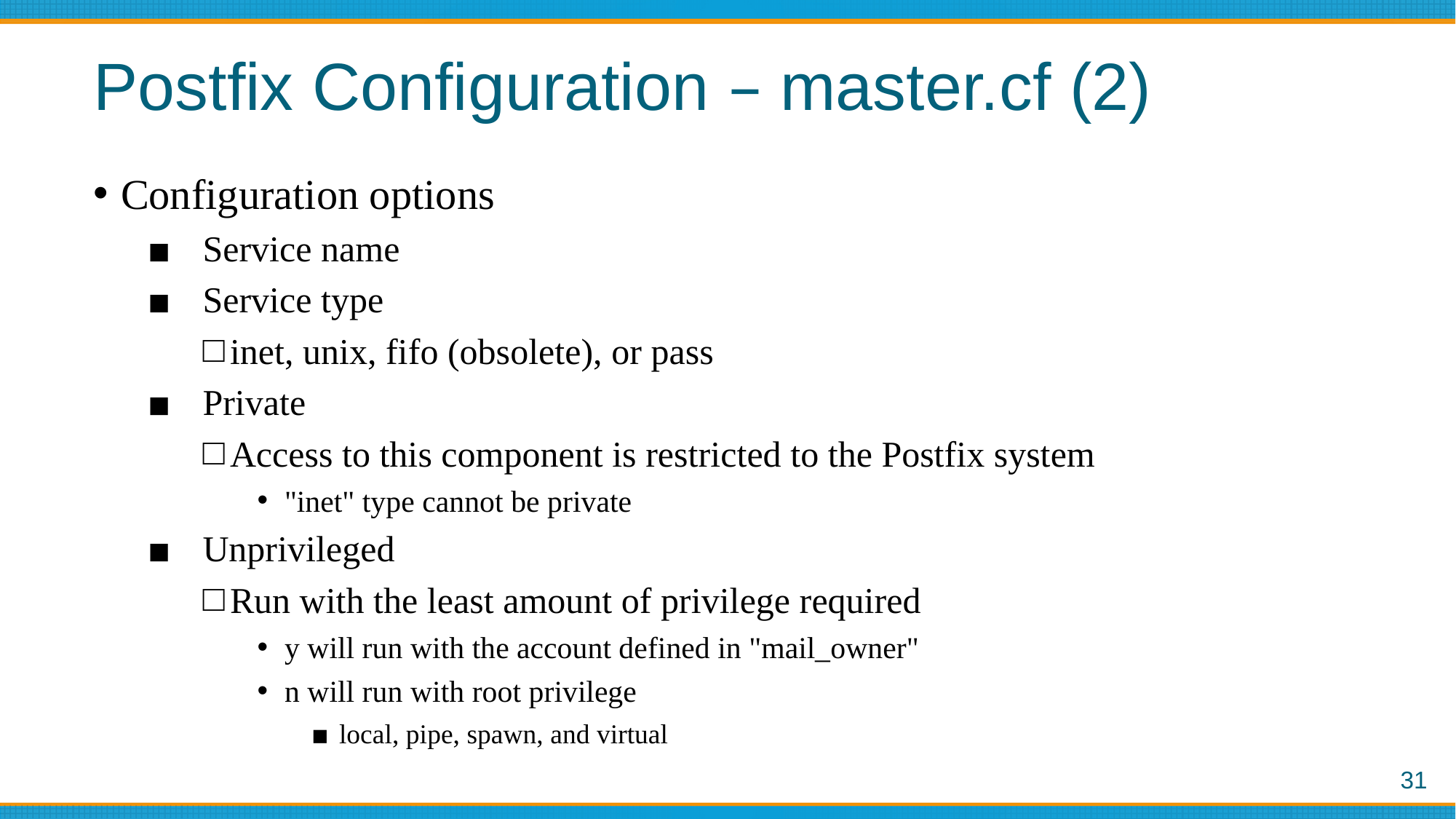

# Postfix Configuration – master.cf (2)
Configuration options
Service name
Service type
inet, unix, fifo (obsolete), or pass
Private
Access to this component is restricted to the Postfix system
"inet" type cannot be private
Unprivileged
Run with the least amount of privilege required
y will run with the account defined in "mail_owner"
n will run with root privilege
local, pipe, spawn, and virtual

31